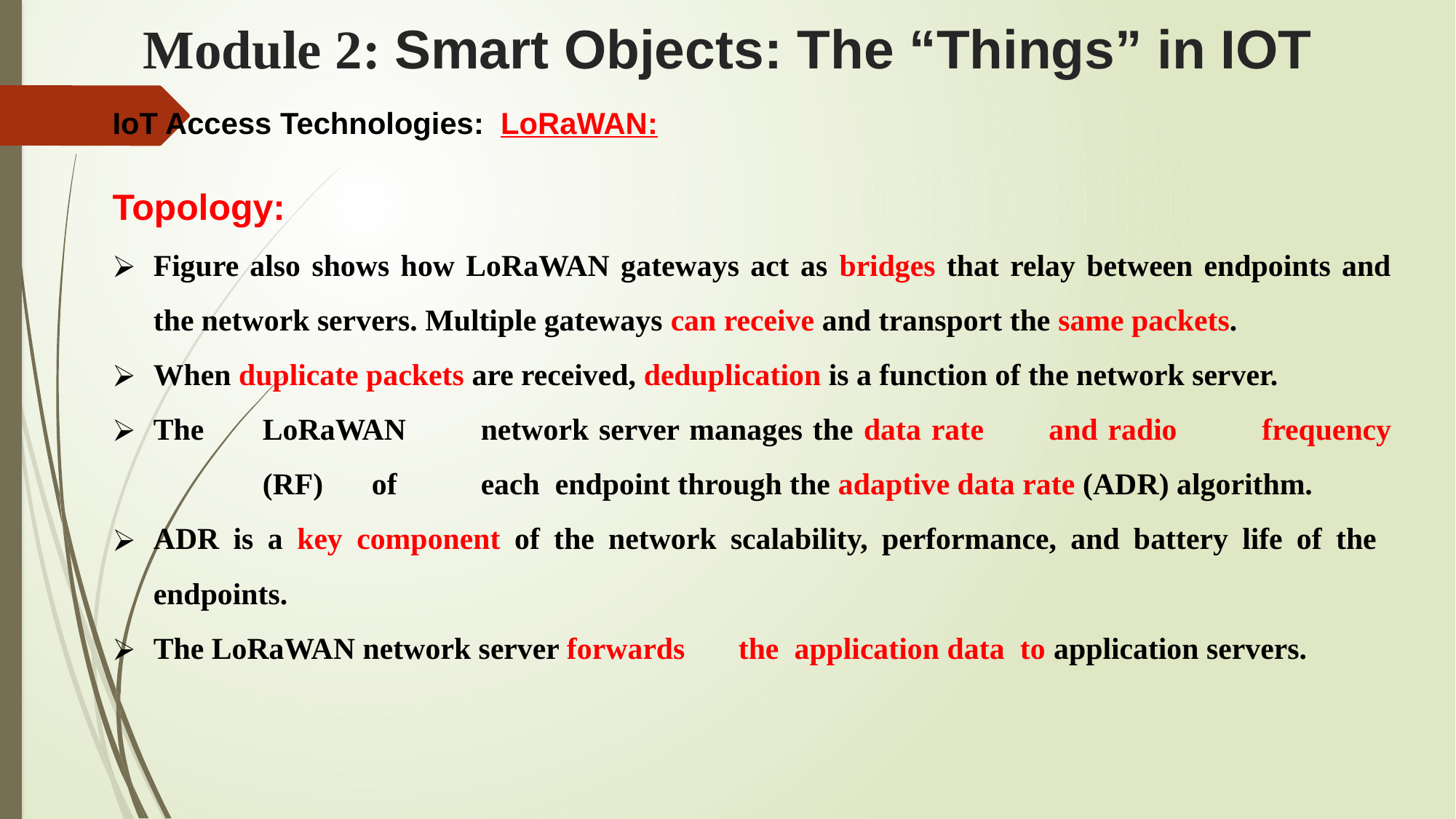

# Module 2: Smart Objects: The “Things” in IOT
IoT Access Technologies:  LoRaWAN:

Topology:
Figure also shows how LoRaWAN gateways act as bridges that relay between endpoints and the network servers. Multiple gateways can receive and transport the same packets.
When duplicate packets are received, deduplication is a function of the network server.
The	LoRaWAN	network server manages the data rate	 and radio	frequency	(RF)	of	each  endpoint through the adaptive data rate (ADR) algorithm.
ADR is a key component of the network scalability, performance, and battery life of the  endpoints.
The LoRaWAN network server forwards       the  application data  to application servers.